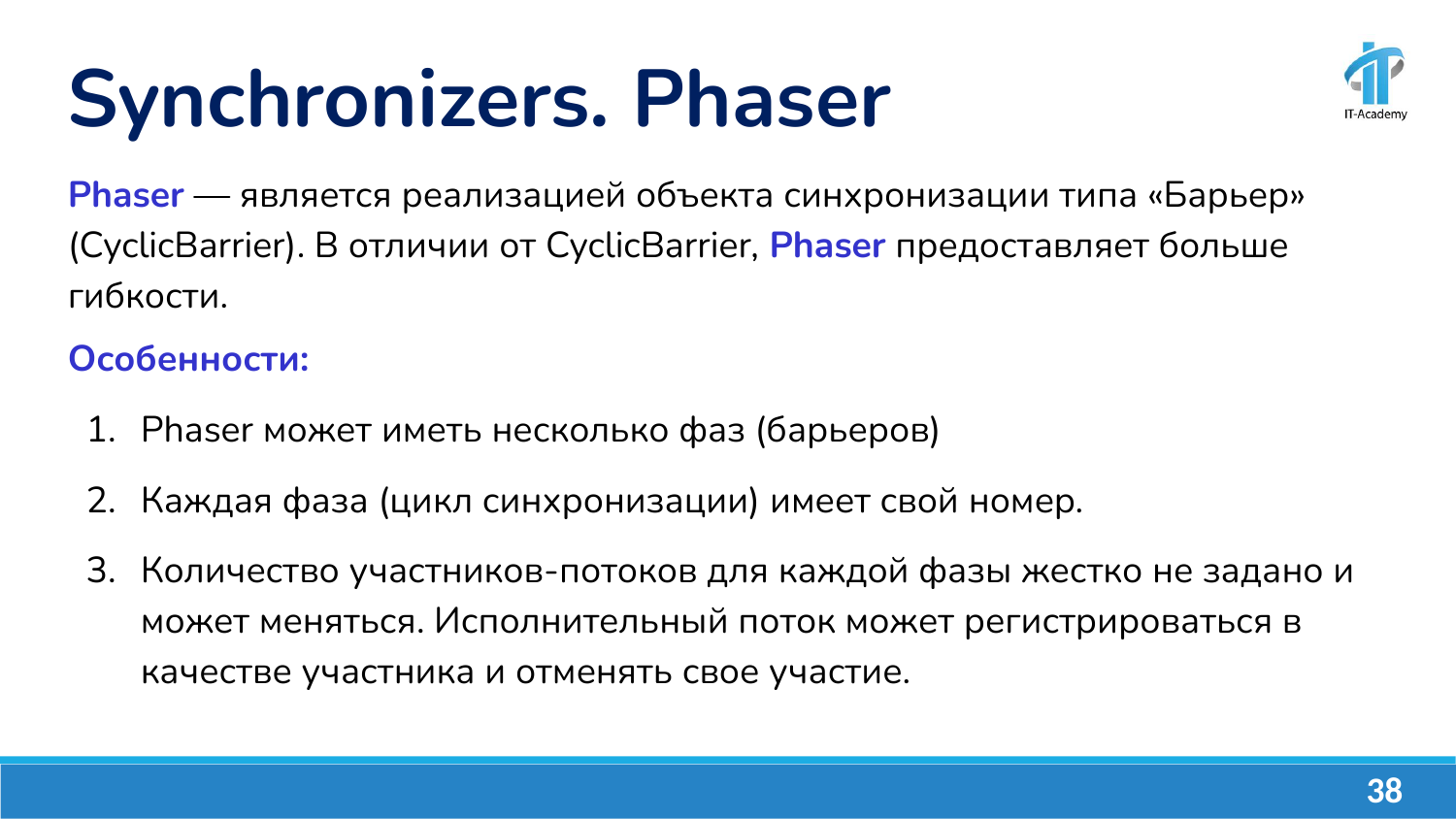

Synchronizers. Phaser
Phaser — является реализацией объекта синхронизации типа «Барьер» (CyclicBarrier). В отличии от CyclicBarrier, Phaser предоставляет больше гибкости.
Особенности:
Phaser может иметь несколько фаз (барьеров)
Каждая фаза (цикл синхронизации) имеет свой номер.
Количество участников-потоков для каждой фазы жестко не задано и может меняться. Исполнительный поток может регистрироваться в качестве участника и отменять свое участие.
38